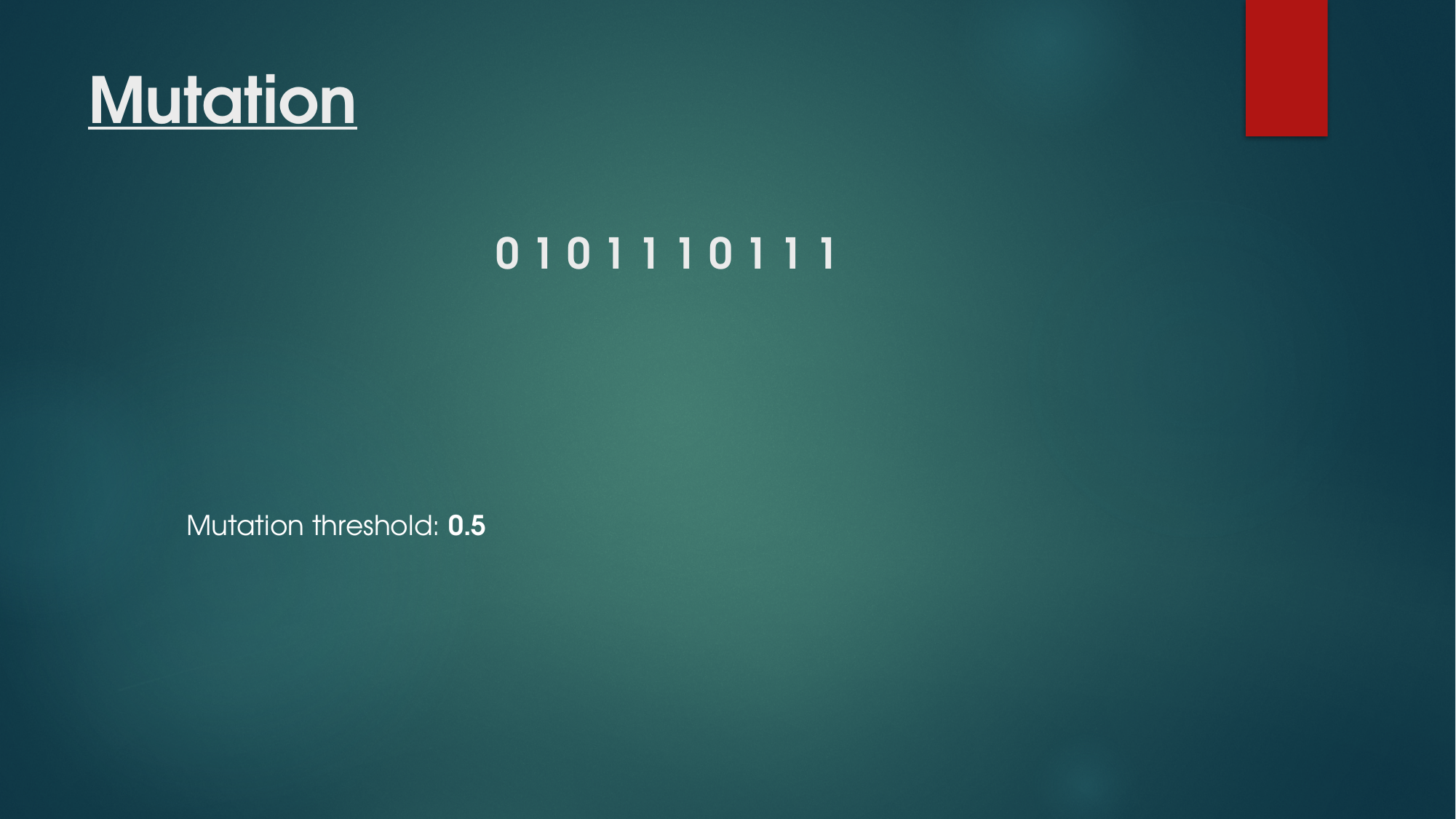

# Mutation
0 1 0 1 1 1 0 1 1 1
Mutation threshold: 0.5